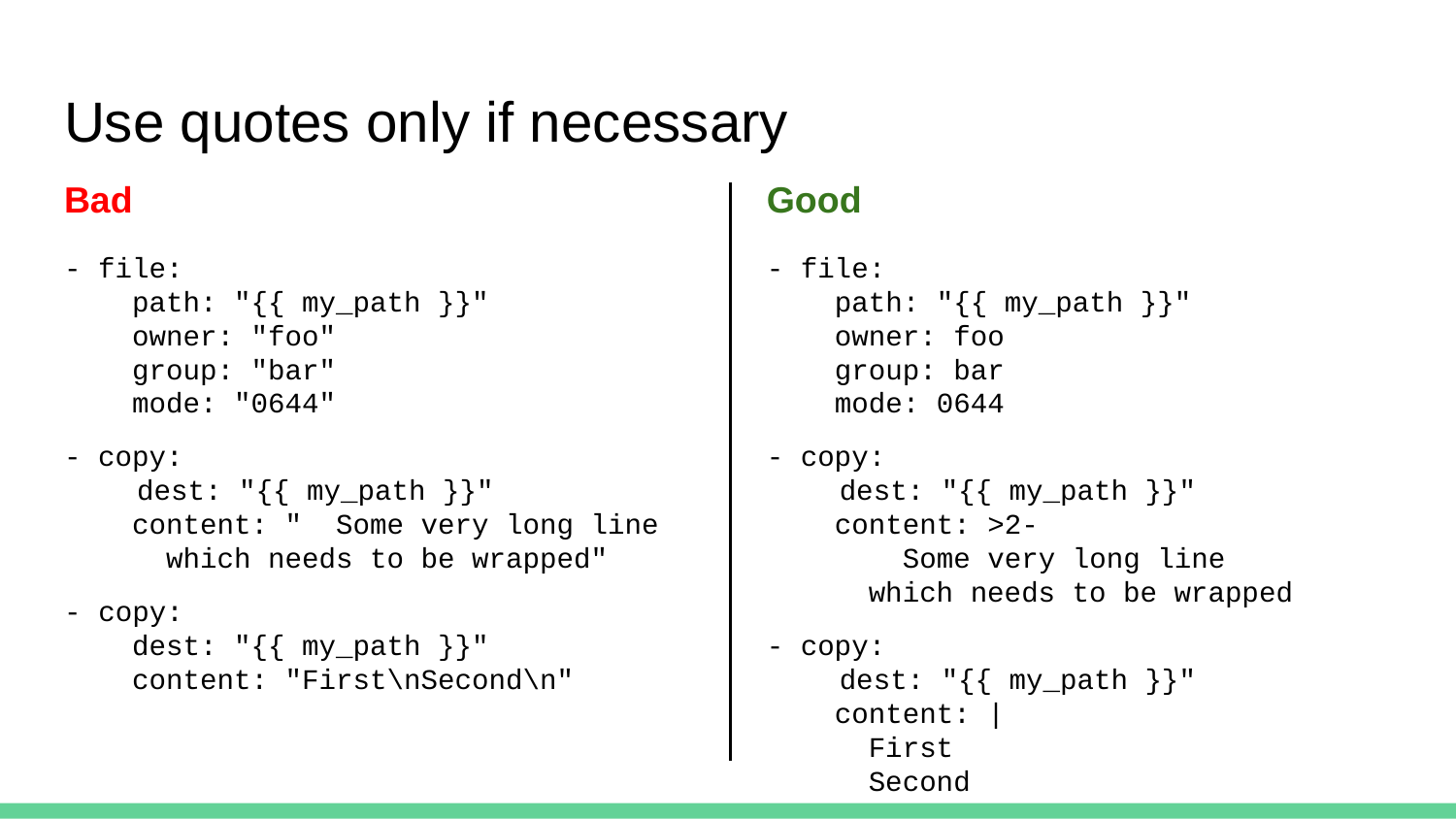

# Use quotes only if necessary
Bad

- file:
    path: "{{ my_path }}"
    owner: "foo"
    group: "bar"
    mode: "0644"

- copy:
dest: "{{ my_path }}"
    content: "  Some very long line
      which needs to be wrapped"

- copy:
    dest: "{{ my_path }}"
    content: "First\nSecond\n"
Good

- file:
    path: "{{ my_path }}"
    owner: foo
    group: bar
    mode: 0644

- copy:
dest: "{{ my_path }}"
    content: >2-
        Some very long line
      which needs to be wrapped

- copy:
dest: "{{ my_path }}"
    content: |
      First
      Second